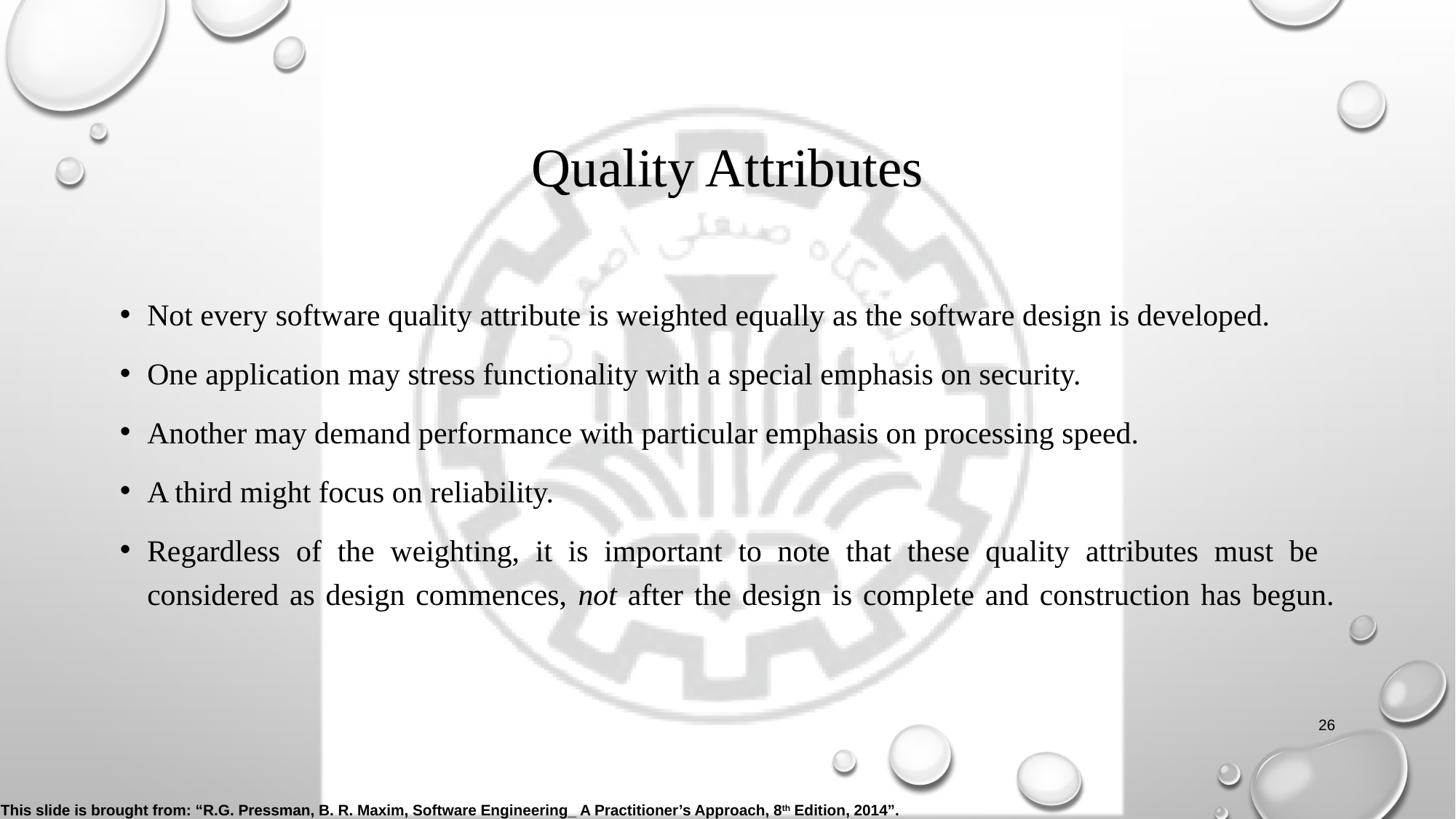

# Quality Attributes
Not every software quality attribute is weighted equally as the software design is developed.
One application may stress functionality with a special emphasis on security.
Another may demand performance with particular emphasis on processing speed.
A third might focus on reliability.
Regardless of the weighting, it is important to note that these quality attributes must be  considered as design commences, not after the design is complete and construction has begun.
26
This slide is brought from: “R.G. Pressman, B. R. Maxim, Software Engineering_ A Practitioner’s Approach, 8th Edition, 2014”.